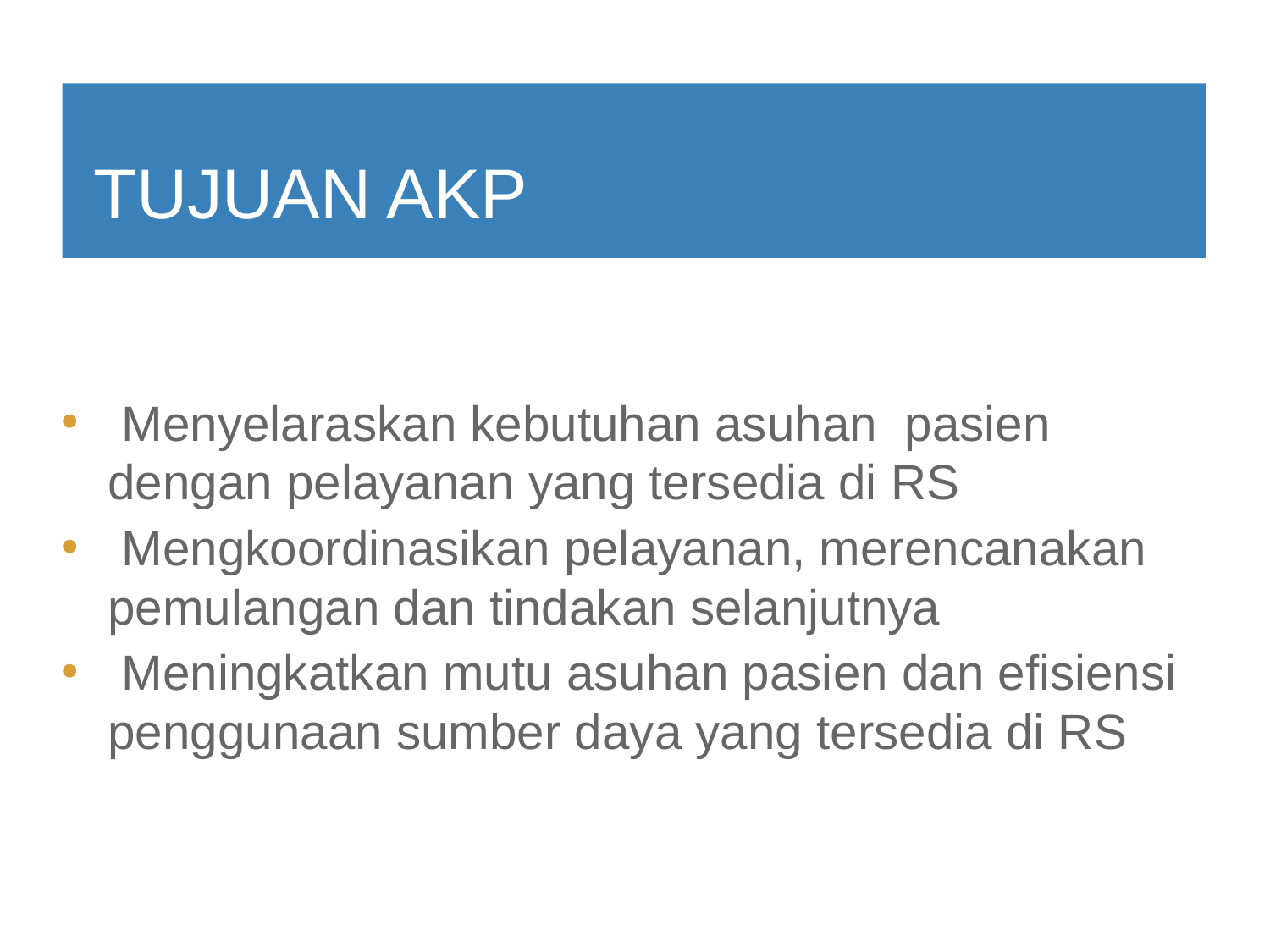

# TUJUAN AKP
 Menyelaraskan kebutuhan asuhan  pasien dengan pelayanan yang tersedia di RS
 Mengkoordinasikan pelayanan, merencanakan pemulangan dan tindakan selanjutnya
 Meningkatkan mutu asuhan pasien dan efisiensi penggunaan sumber daya yang tersedia di RS